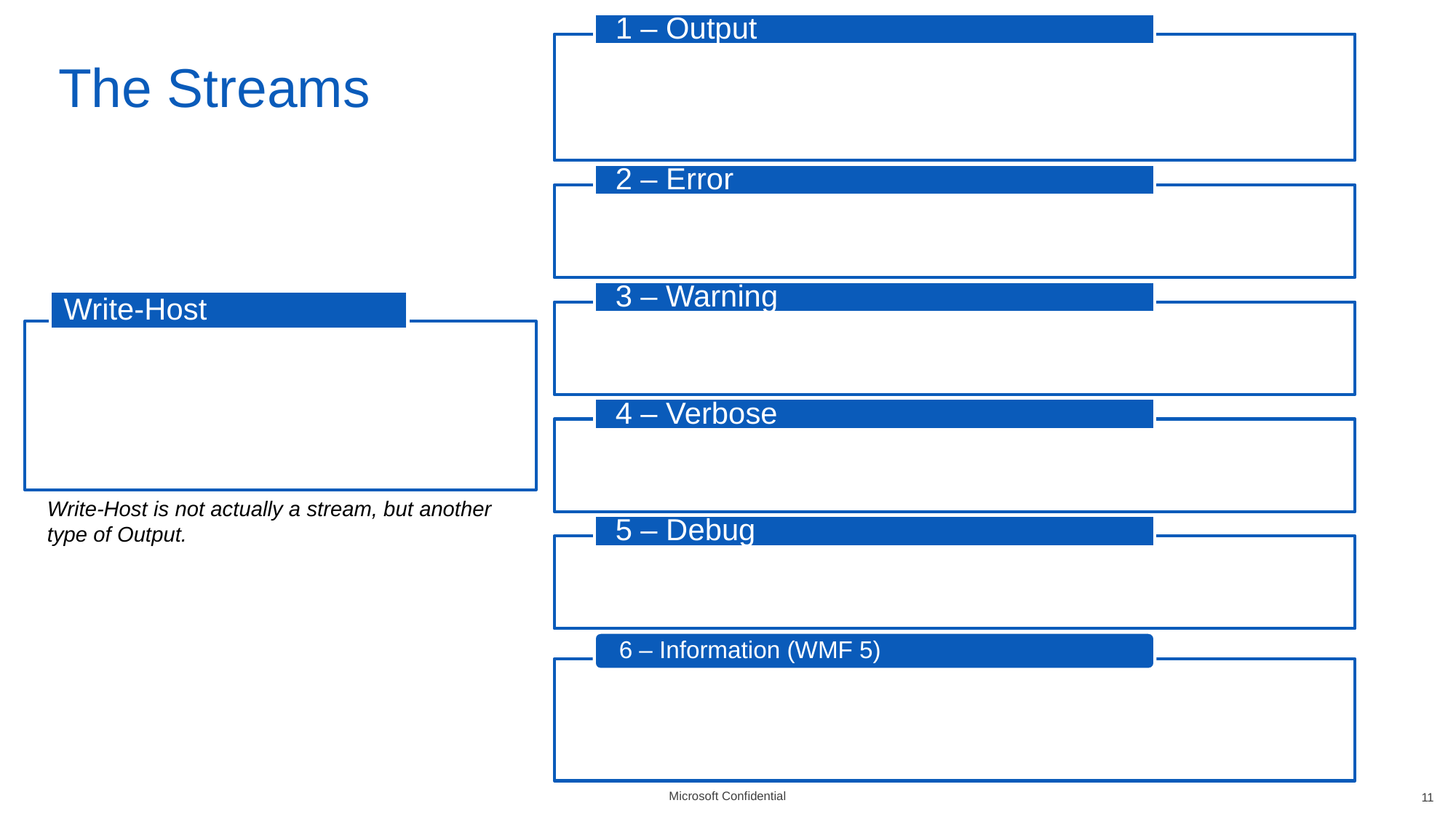

Most common
Flows down pipeline
Captured by Assignment “=“
1 – Output
Execution Problems
Shown by default in red
2 – Error
Less severe execution problems
Shown by default in yellow
3 – Warning
More detailed execution information
Hidden by default
4 – Verbose
Related to debugging code
Hidden by default
5 – Debug
Similar to Write-Host except No Colorization and Information Stream can be captured and Suppressed.
Allows Tagging of Information.
6 – Information (WMF 5)
# The Streams
Used by executing Write-Host
Cannot be Captured except with Redirection
Accepts Pipeline Input
Displayed to the Screen only.
Not technically considered a “Stream”
Write-Host
Write-Host is not actually a stream, but another type of Output.
11